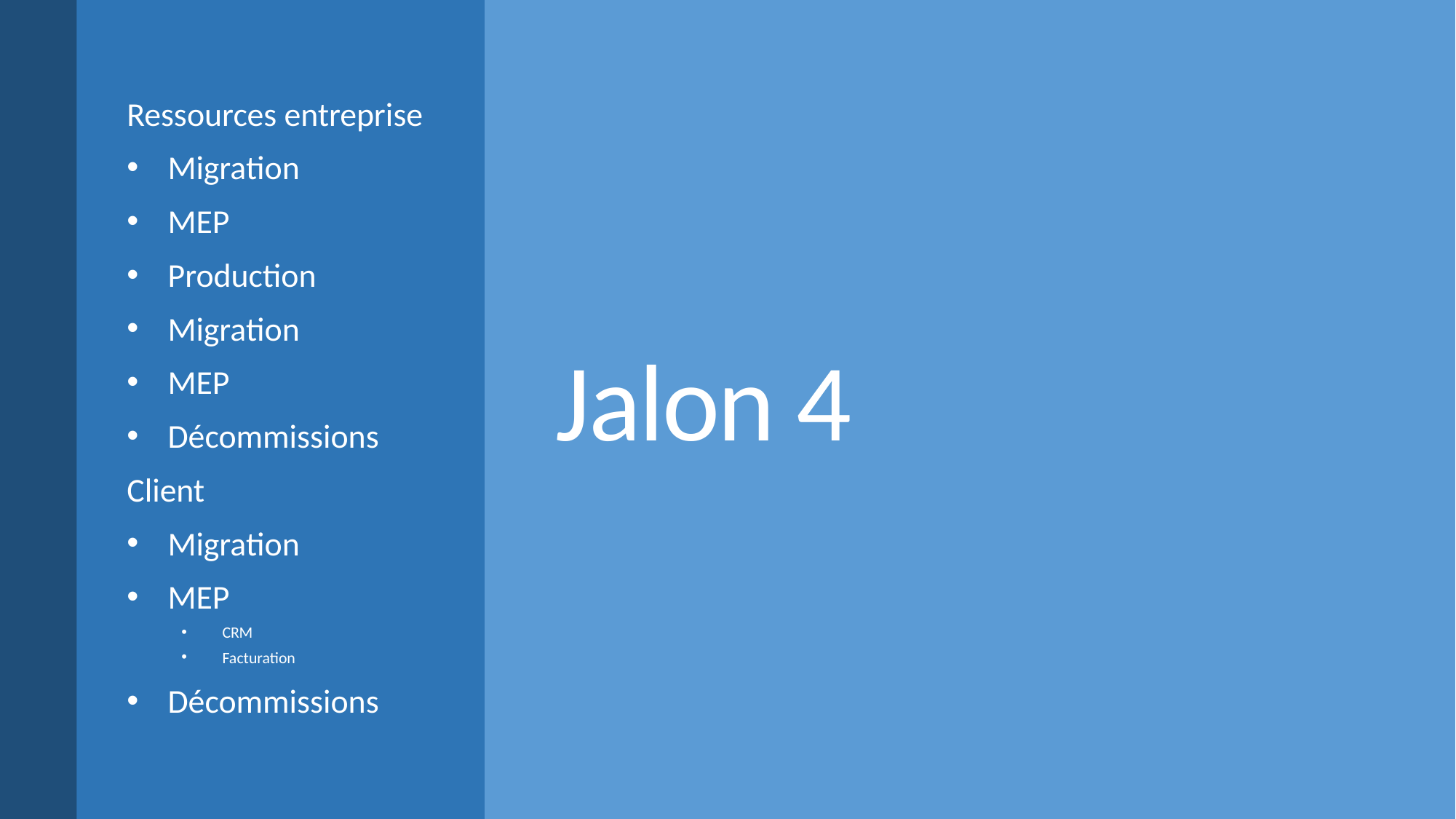

Ressources entreprise
Migration
MEP
Production
Migration
MEP
Décommissions
Client
Migration
MEP
CRM
Facturation
Décommissions
# Jalon 4